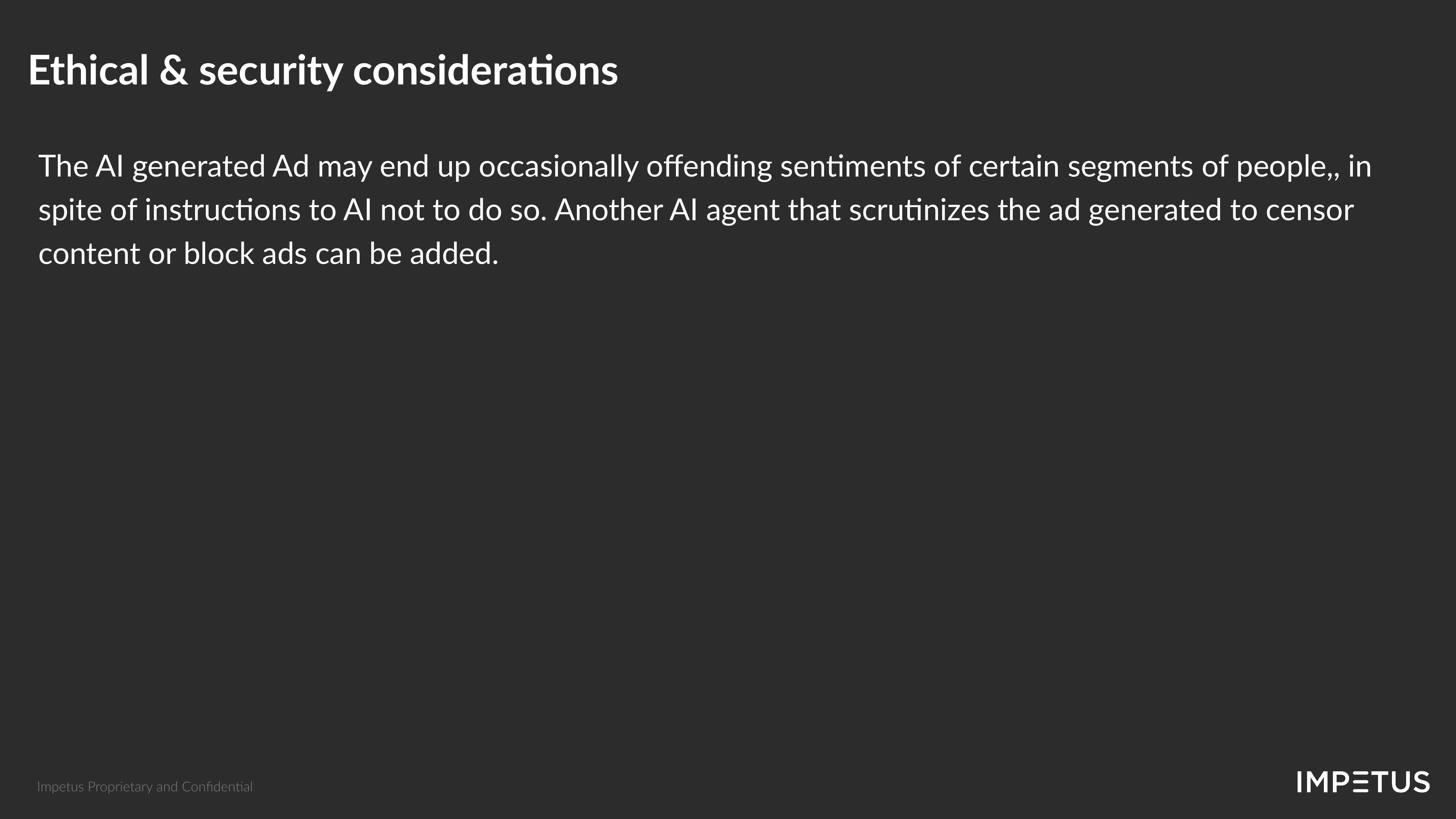

Ethical & security considerations​
The AI generated Ad may end up occasionally offending sentiments of certain segments of people,, in spite of instructions to AI not to do so. Another AI agent that scrutinizes the ad generated to censor content or block ads can be added.